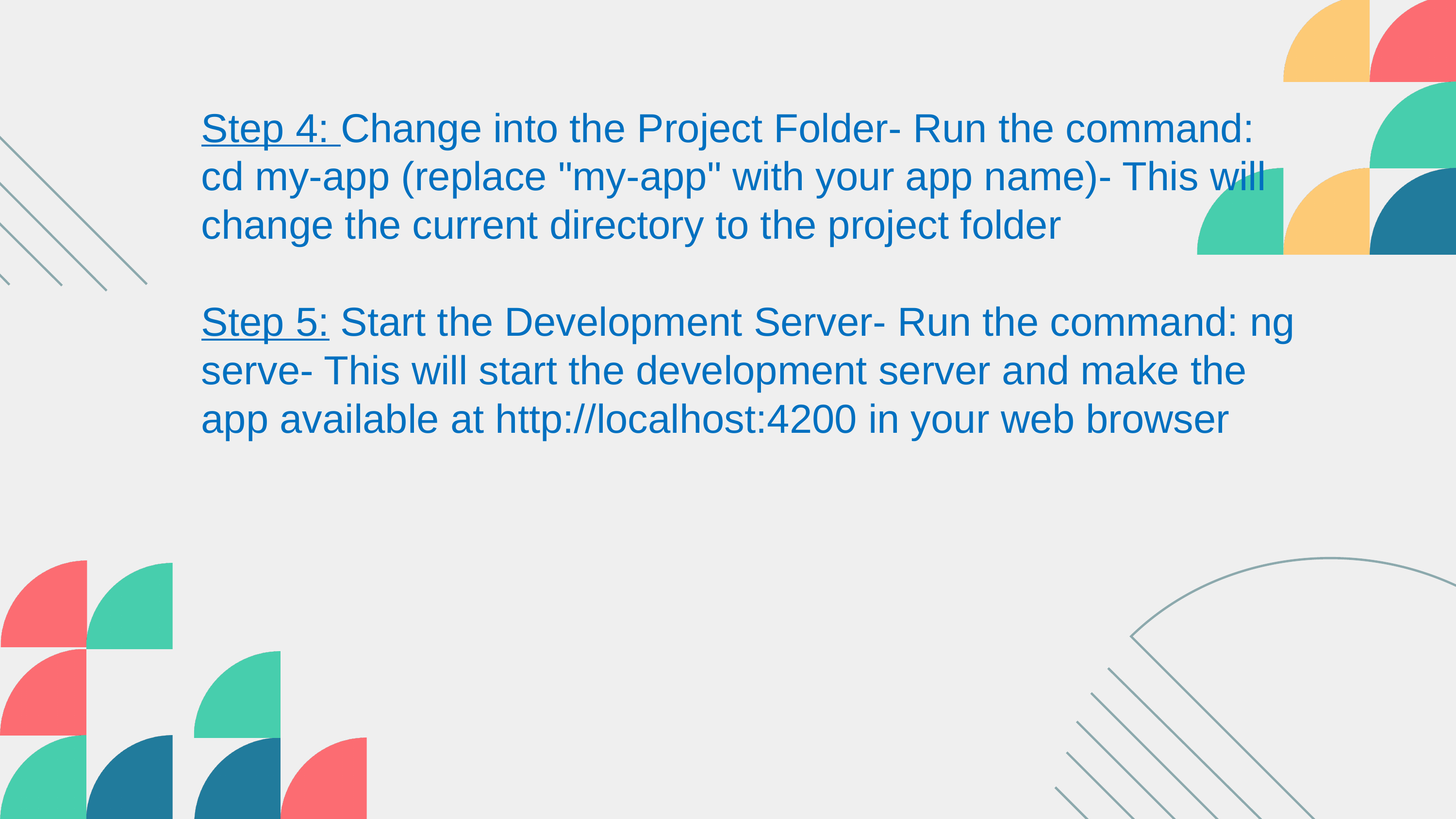

Step 4: Change into the Project Folder- Run the command: cd my-app (replace "my-app" with your app name)- This will change the current directory to the project folder

Step 5: Start the Development Server- Run the command: ng serve- This will start the development server and make the app available at http://localhost:4200 in your web browser